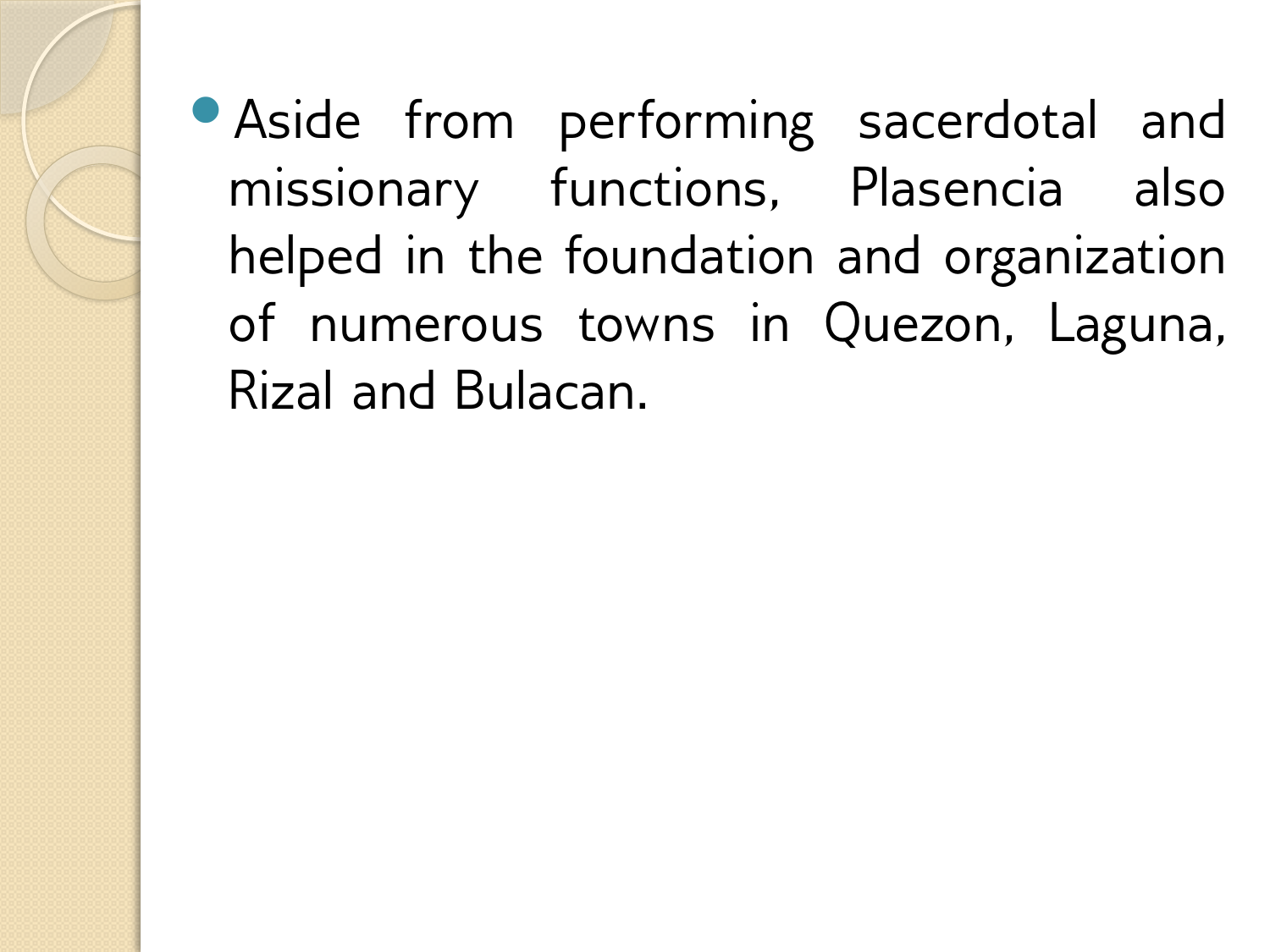

Aside from performing sacerdotal and missionary functions, Plasencia also helped in the foundation and organization of numerous towns in Quezon, Laguna, Rizal and Bulacan.